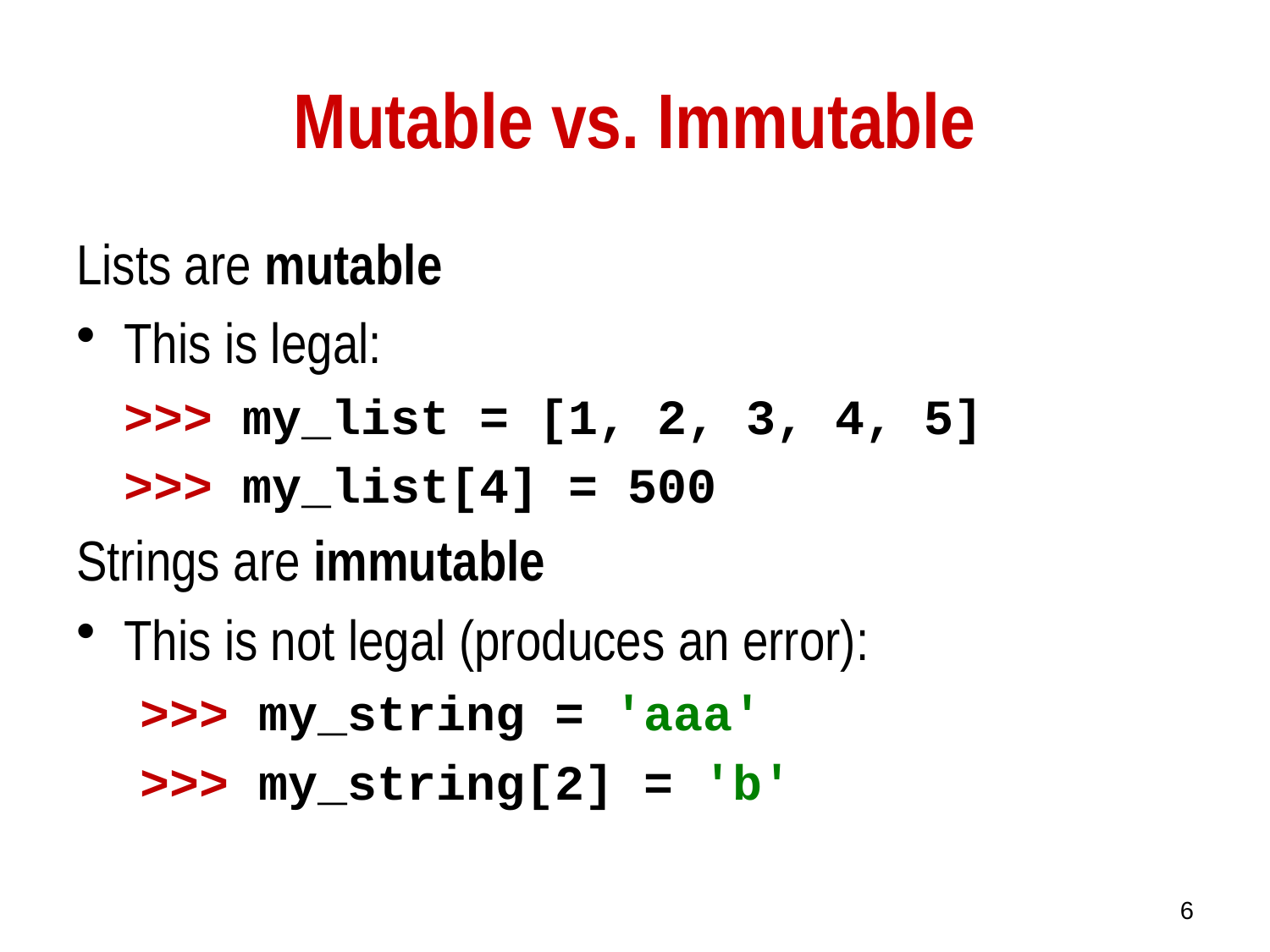

# Mutable vs. Immutable
Lists are mutable
This is legal:
	>>> my_list = [1, 2, 3, 4, 5]
	>>> my_list[4] = 500
Strings are immutable
This is not legal (produces an error):
>>> my_string = 'aaa'
>>> my_string[2] = 'b'

6